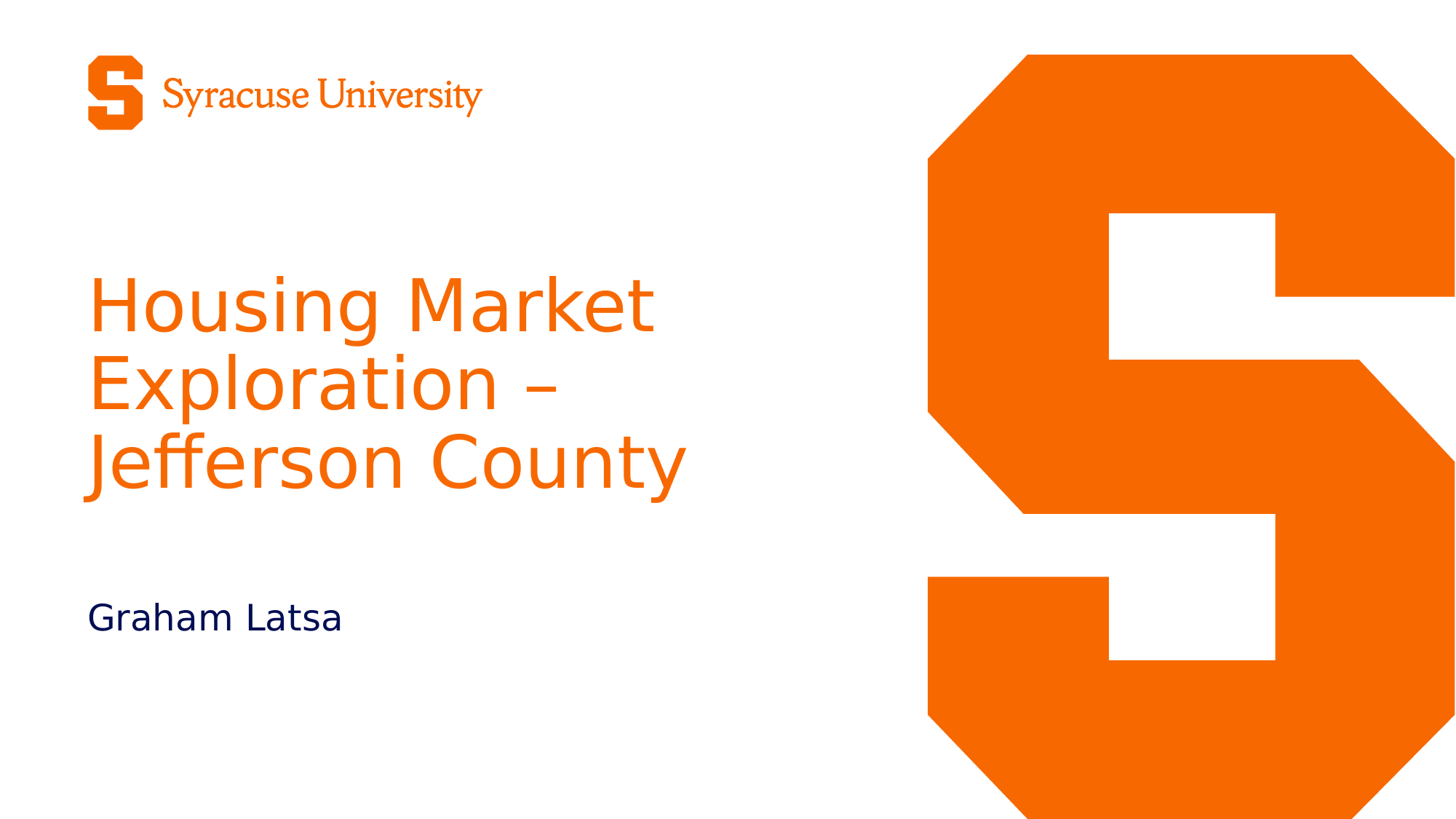

# Housing Market Exploration – Jefferson County
Graham Latsa